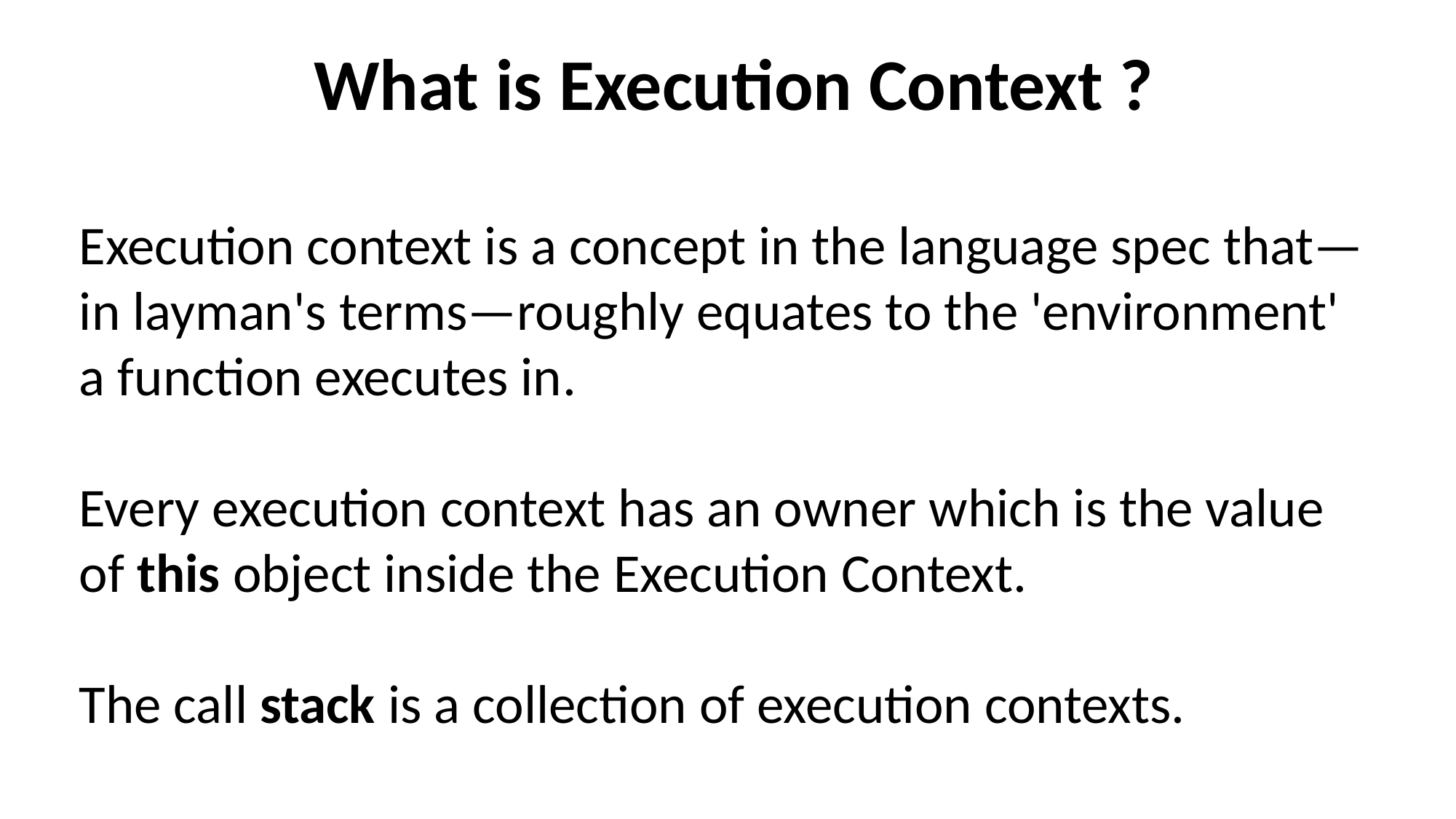

What is Execution Context ?
Execution context is a concept in the language spec that—in layman's terms—roughly equates to the 'environment' a function executes in.

Every execution context has an owner which is the value of this object inside the Execution Context.

The call stack is a collection of execution contexts.